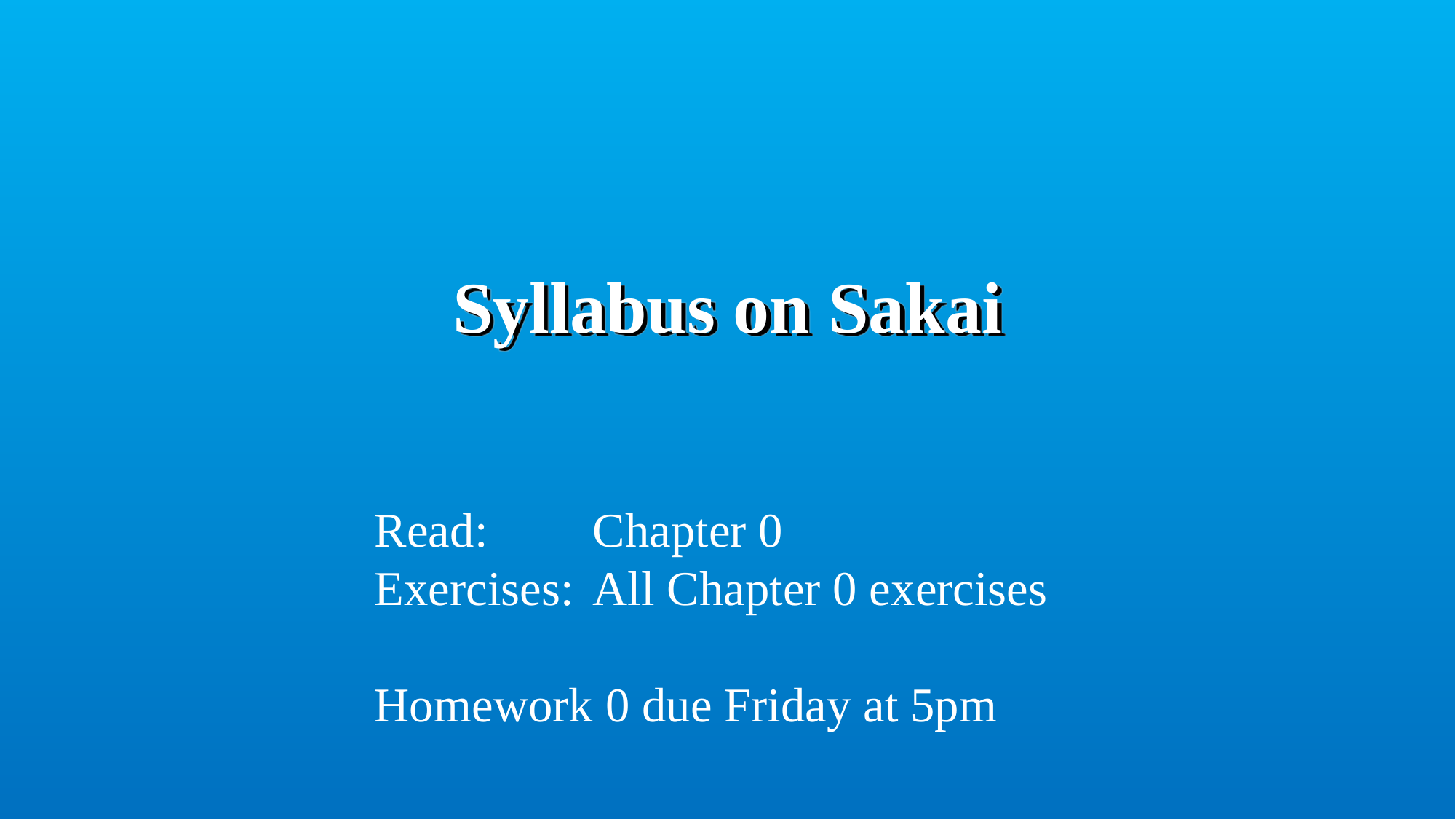

# Syllabus on Sakai
Read: 	Chapter 0
Exercises: 	All Chapter 0 exercises

Homework 0 due Friday at 5pm